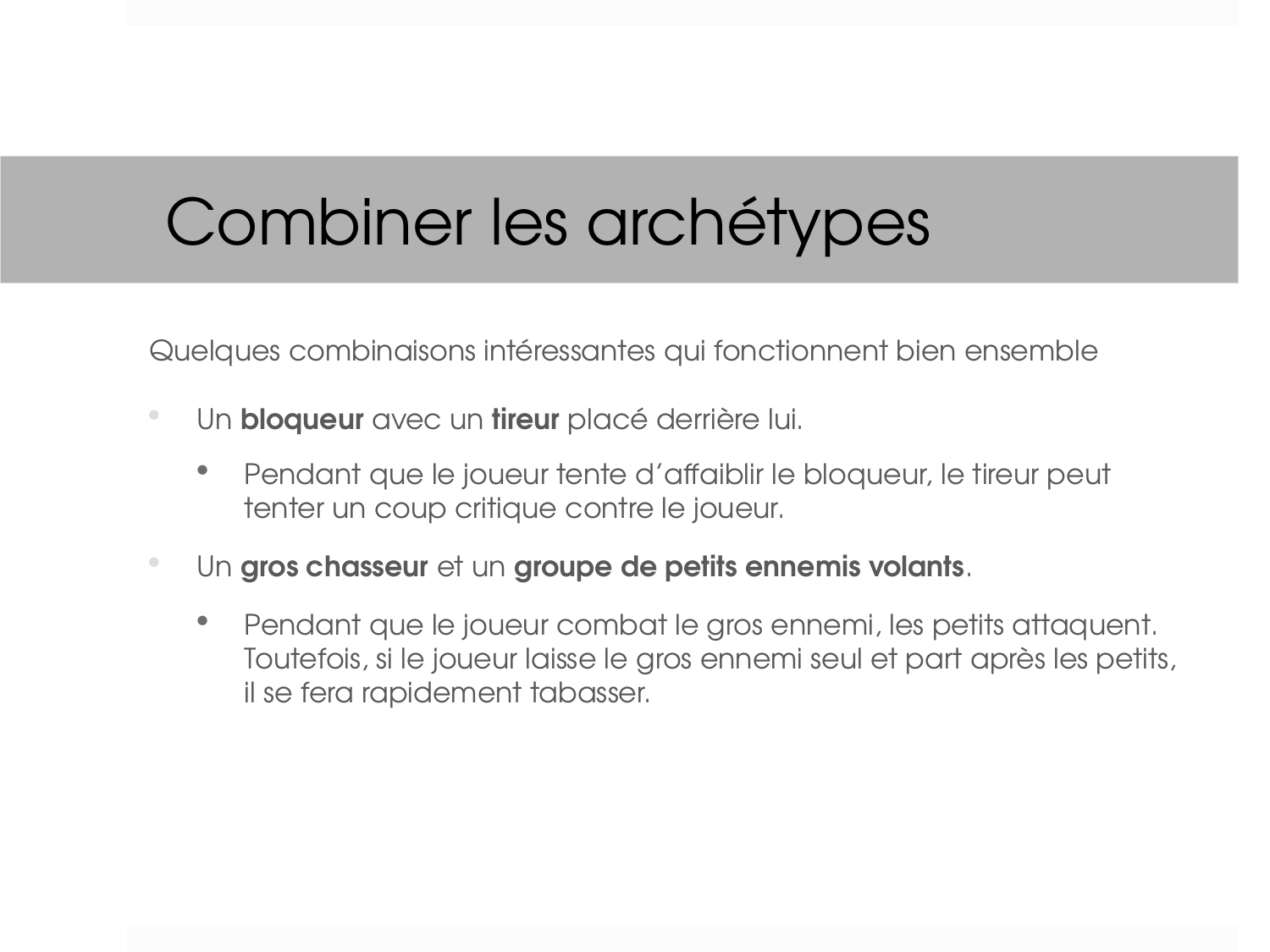

# Combiner les archétypes
Quelques combinaisons intéressantes qui fonctionnent bien ensemble
Un bloqueur avec un tireur placé derrière lui.
Pendant que le joueur tente d’affaiblir le bloqueur, le tireur peut tenter un coup critique contre le joueur.
Un gros chasseur et un groupe de petits ennemis volants.
Pendant que le joueur combat le gros ennemi, les petits attaquent. Toutefois, si le joueur laisse le gros ennemi seul et part après les petits, il se fera rapidement tabasser.